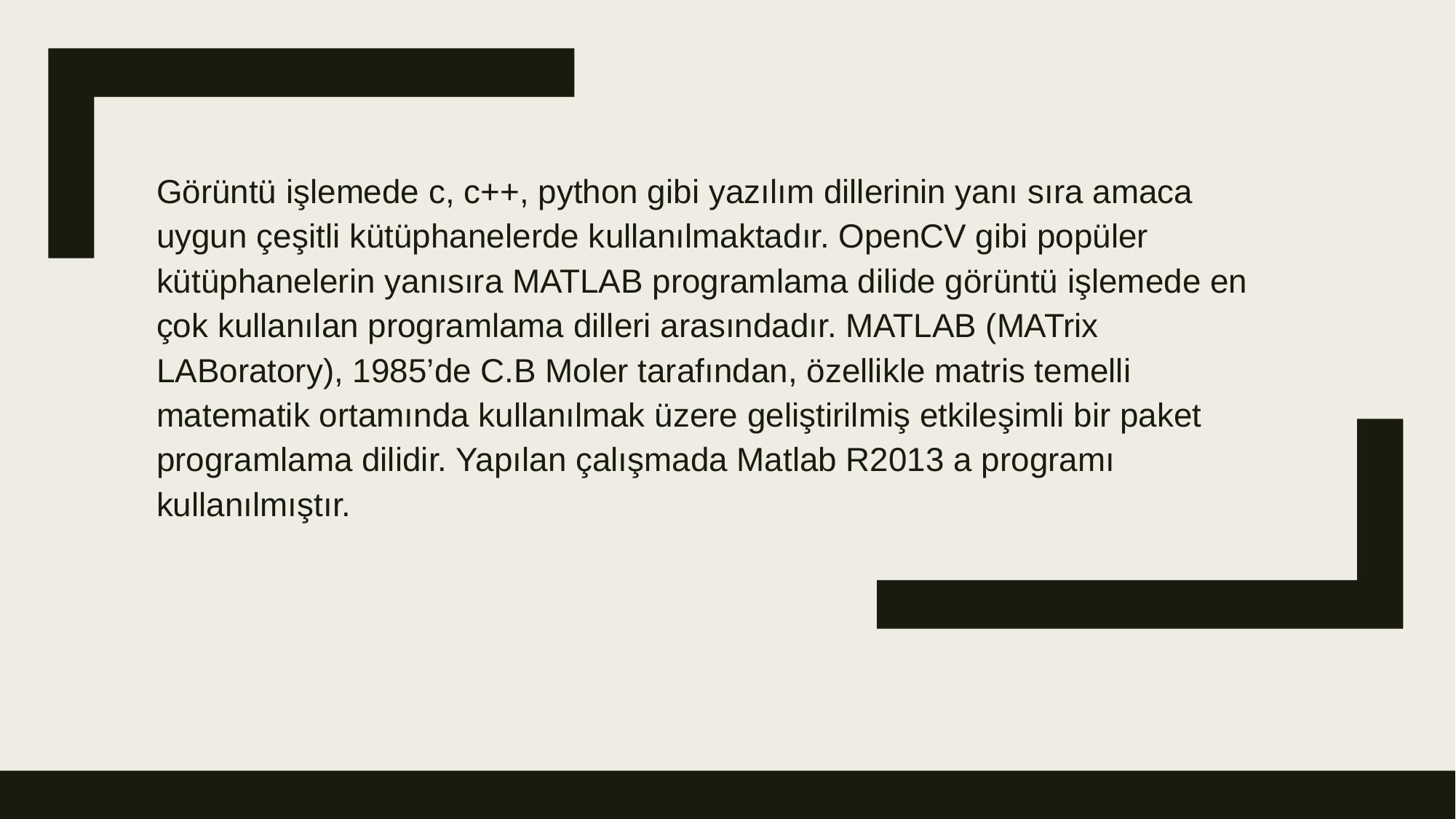

Görüntü işlemede c, c++, python gibi yazılım dillerinin yanı sıra amaca uygun çeşitli kütüphanelerde kullanılmaktadır. OpenCV gibi popüler kütüphanelerin yanısıra MATLAB programlama dilide görüntü işlemede en çok kullanılan programlama dilleri arasındadır. MATLAB (MATrix LABoratory), 1985’de C.B Moler tarafından, özellikle matris temelli matematik ortamında kullanılmak üzere geliştirilmiş etkileşimli bir paket programlama dilidir. Yapılan çalışmada Matlab R2013 a programı kullanılmıştır.